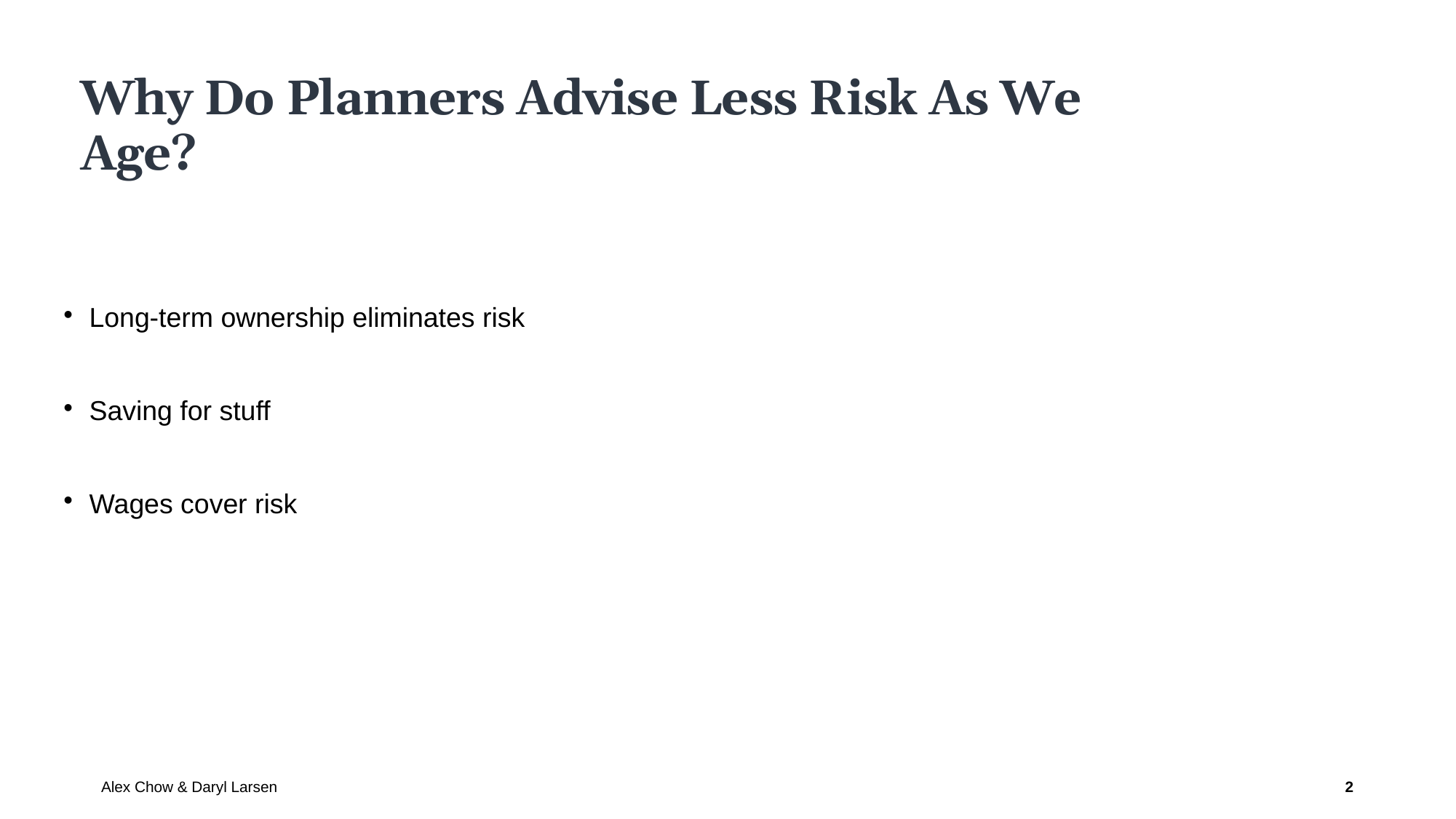

Long-term ownership eliminates risk
Saving for stuff
Wages cover risk
Why Do Planners Advise Less Risk As We Age?
Alex Chow & Daryl Larsen
2